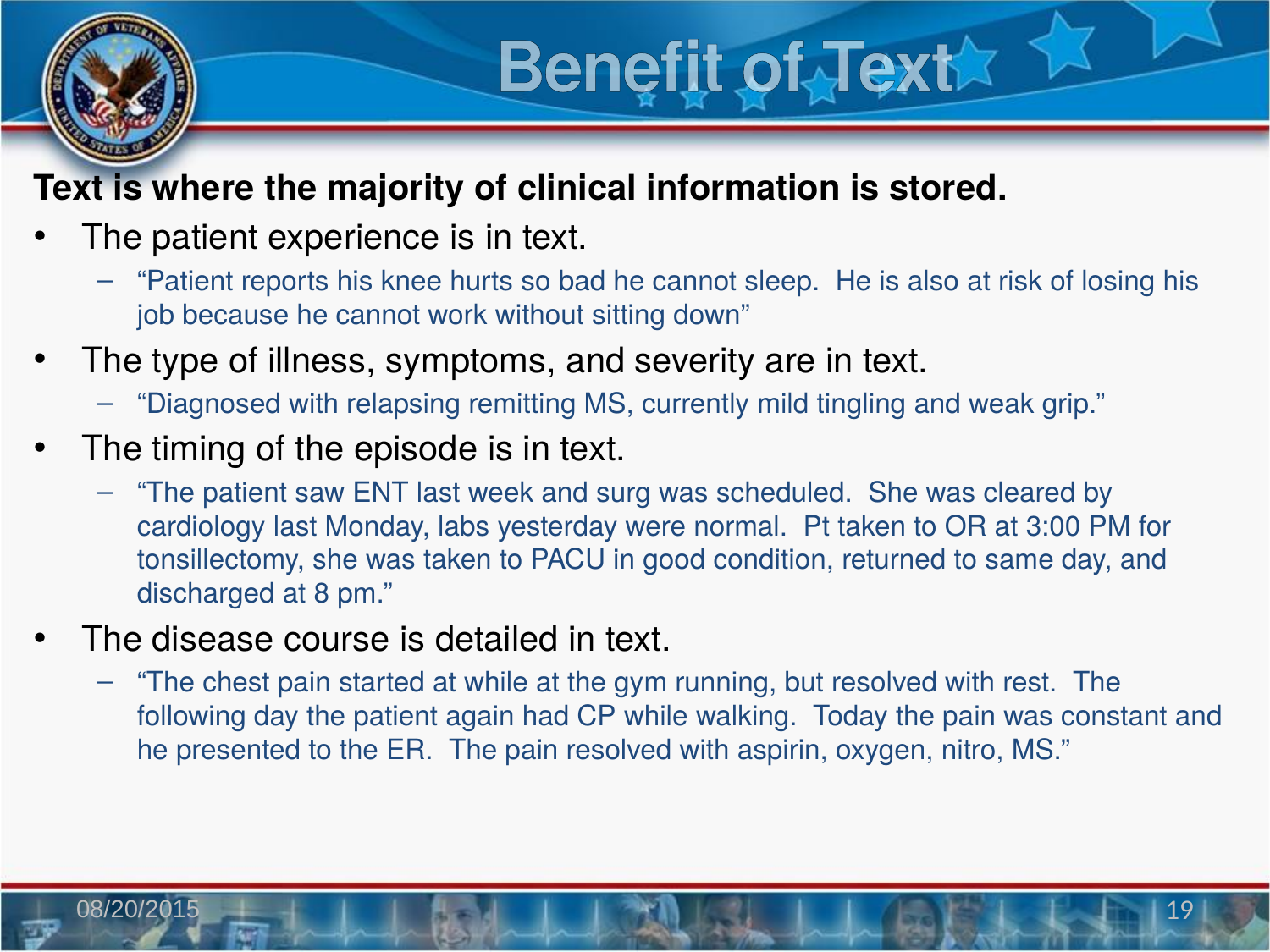

# Benefit of Text
Text is where the majority of clinical information is stored.
The patient experience is in text.
“Patient reports his knee hurts so bad he cannot sleep.  He is also at risk of losing his job because he cannot work without sitting down”
The type of illness, symptoms, and severity are in text.
“Diagnosed with relapsing remitting MS, currently mild tingling and weak grip.”
The timing of the episode is in text.
“The patient saw ENT last week and surg was scheduled.  She was cleared by cardiology last Monday, labs yesterday were normal.  Pt taken to OR at 3:00 PM for tonsillectomy, she was taken to PACU in good condition, returned to same day, and discharged at 8 pm.”
The disease course is detailed in text.
“The chest pain started at while at the gym running, but resolved with rest.  The following day the patient again had CP while walking.  Today the pain was constant and he presented to the ER.  The pain resolved with aspirin, oxygen, nitro, MS.”
08/20/2015
19